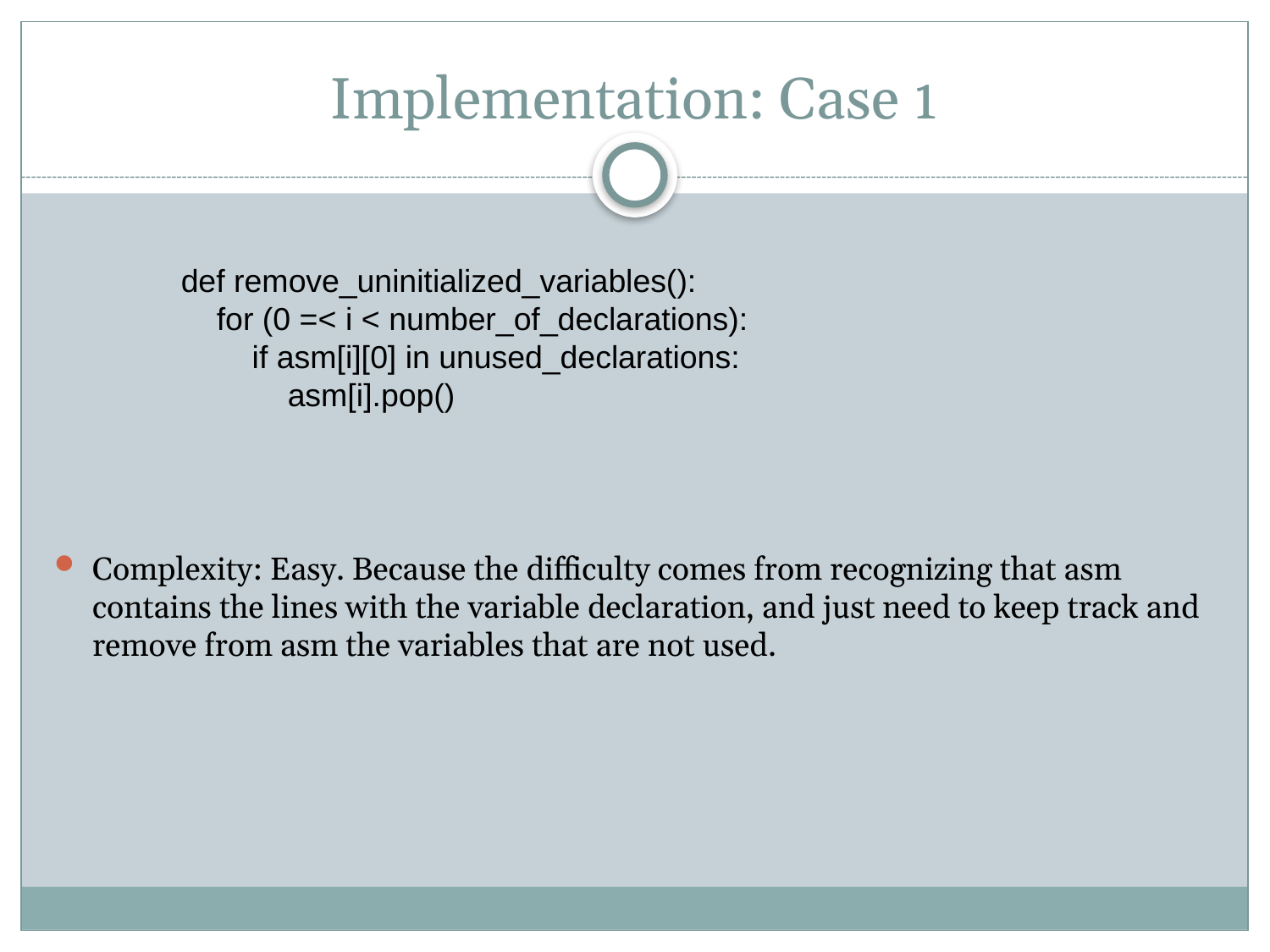

# Implementation: Case 1

Complexity: Easy. Because the difficulty comes from recognizing that asm contains the lines with the variable declaration, and just need to keep track and remove from asm the variables that are not used.
def remove_uninitialized_variables():
    for (0 =< i < number_of_declarations):
        if asm[i][0] in unused_declarations:
            asm[i].pop()